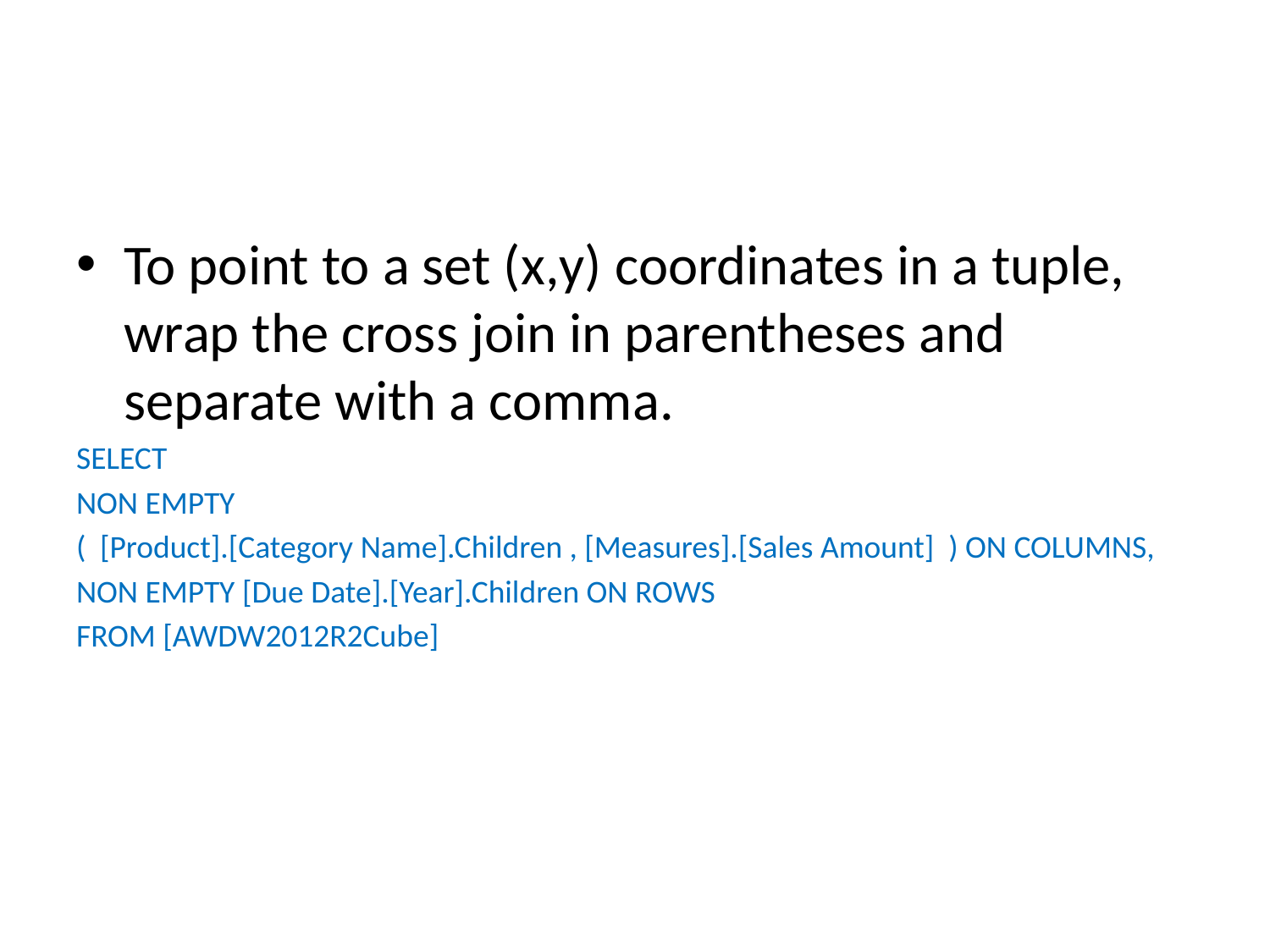

To point to a set (x,y) coordinates in a tuple, wrap the cross join in parentheses and separate with a comma.
SELECT
NON EMPTY
(  [Product].[Category Name].Children , [Measures].[Sales Amount]  ) ON COLUMNS,
NON EMPTY [Due Date].[Year].Children ON ROWS
FROM [AWDW2012R2Cube]